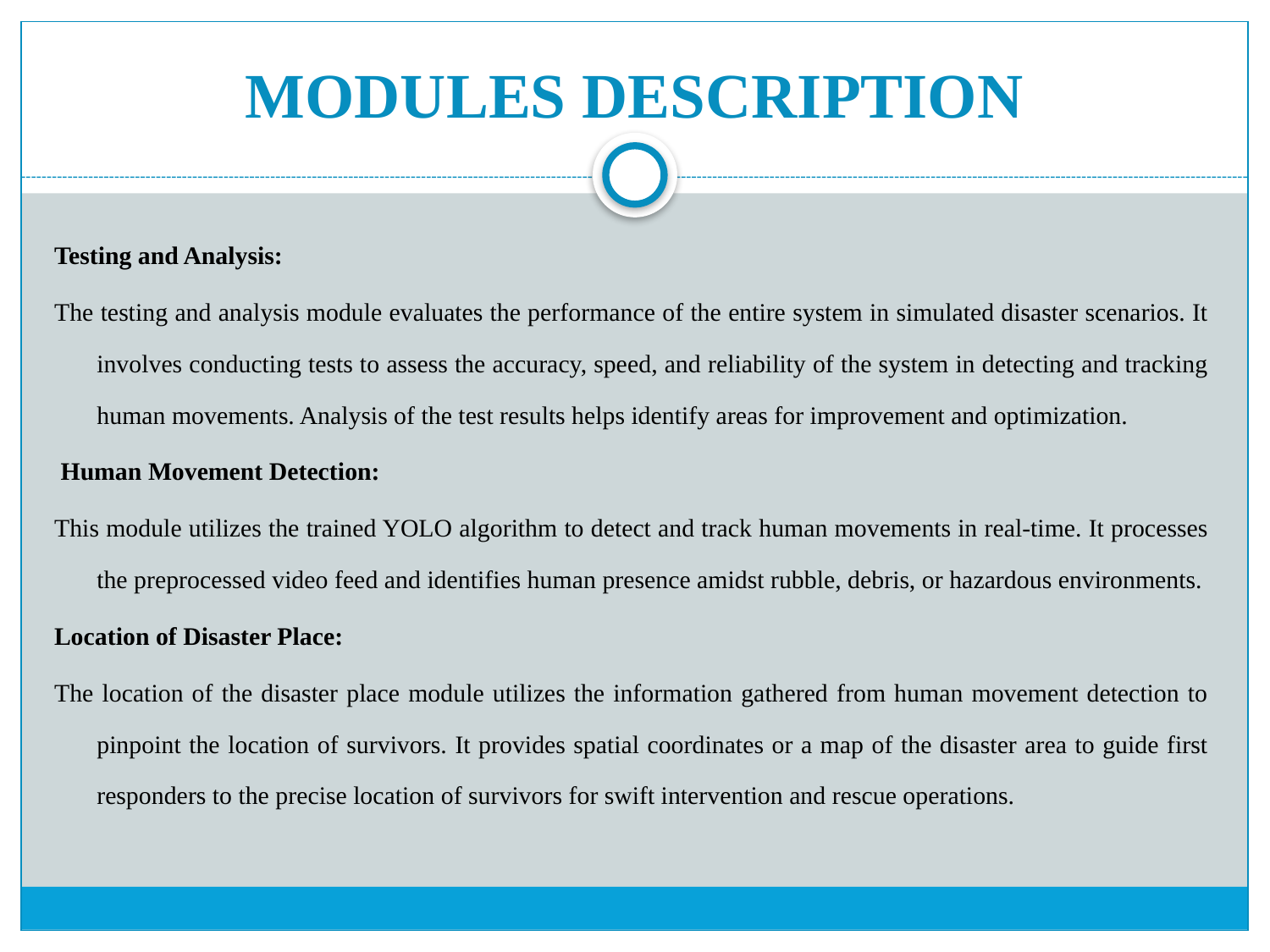

# MODULES DESCRIPTION
Testing and Analysis:
The testing and analysis module evaluates the performance of the entire system in simulated disaster scenarios. It involves conducting tests to assess the accuracy, speed, and reliability of the system in detecting and tracking human movements. Analysis of the test results helps identify areas for improvement and optimization.
 Human Movement Detection:
This module utilizes the trained YOLO algorithm to detect and track human movements in real-time. It processes the preprocessed video feed and identifies human presence amidst rubble, debris, or hazardous environments.
Location of Disaster Place:
The location of the disaster place module utilizes the information gathered from human movement detection to pinpoint the location of survivors. It provides spatial coordinates or a map of the disaster area to guide first responders to the precise location of survivors for swift intervention and rescue operations.